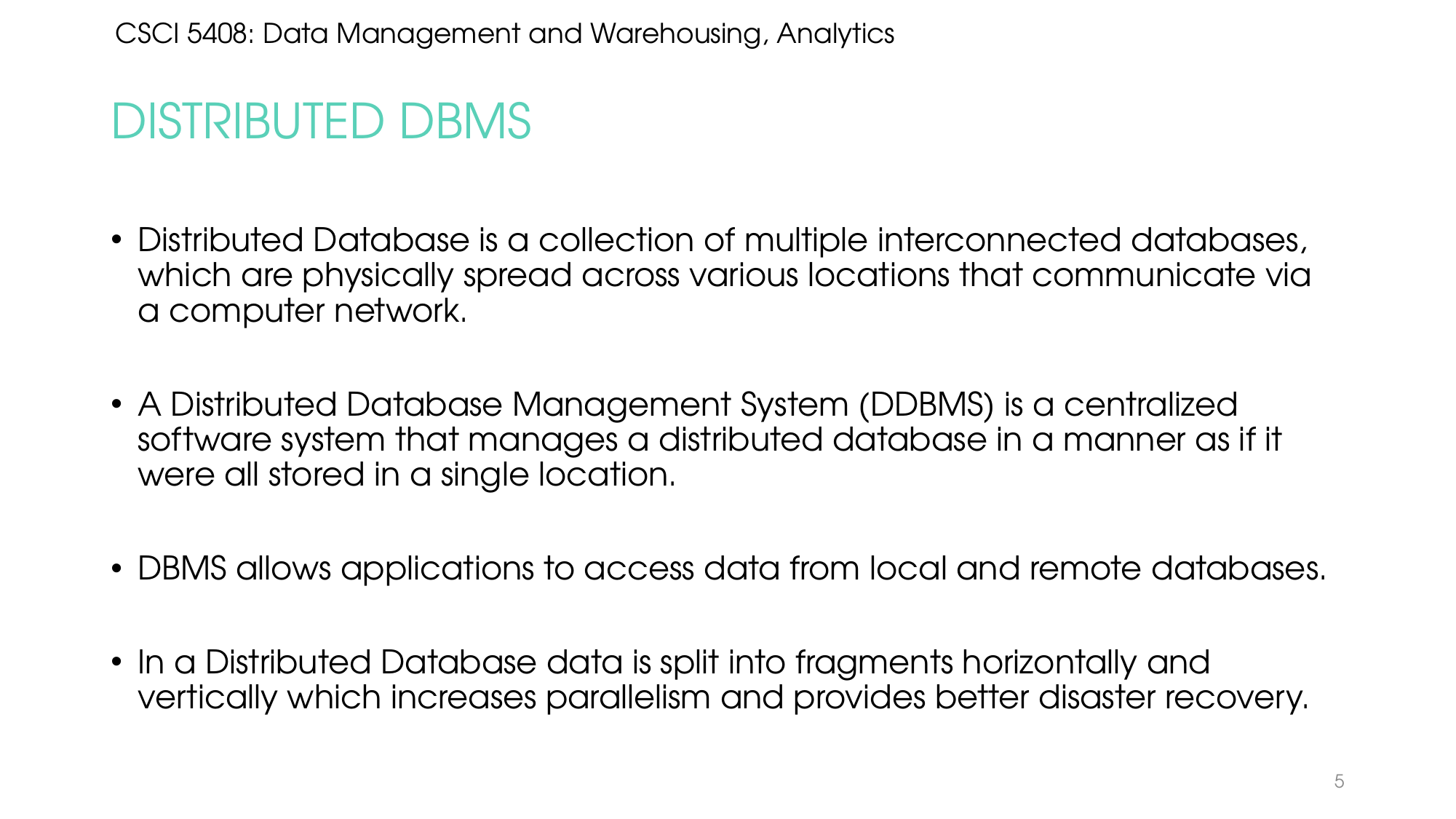

# Distributed dbms
Distributed Database is a collection of multiple interconnected databases, which are physically spread across various locations that communicate via a computer network.

A Distributed Database Management System (DDBMS) is a centralized software system that manages a distributed database in a manner as if it were all stored in a single location.

DBMS allows applications to access data from local and remote databases.

In a Distributed Database data is split into fragments horizontally and vertically which increases parallelism and provides better disaster recovery.
5